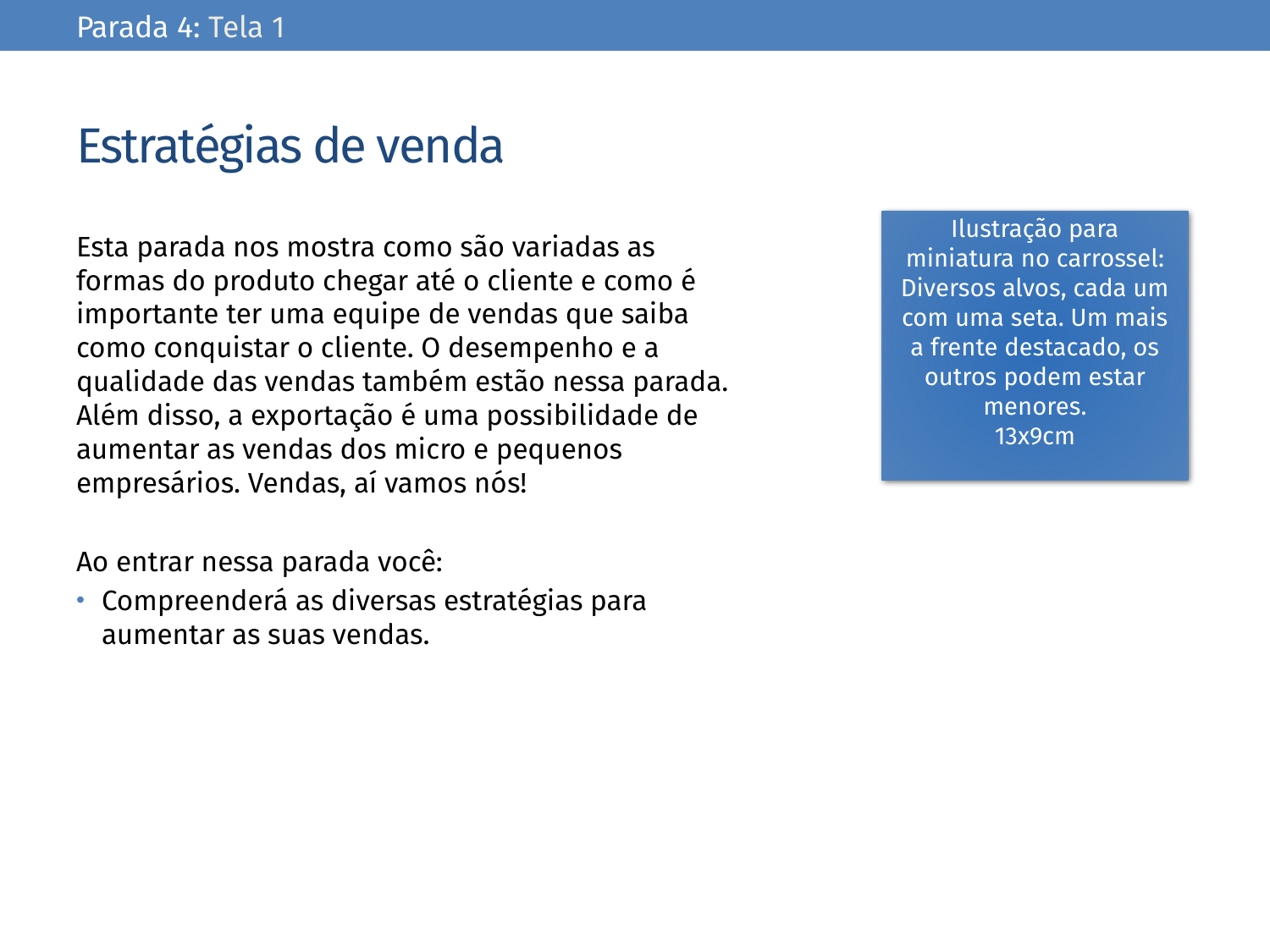

Parada 4: Tela 1
# Estratégias de venda
Ilustração para miniatura no carrossel:
Diversos alvos, cada um com uma seta. Um mais a frente destacado, os outros podem estar menores.
13x9cm

Esta parada nos mostra como são variadas as formas do produto chegar até o cliente e como é importante ter uma equipe de vendas que saiba como conquistar o cliente. O desempenho e a qualidade das vendas também estão nessa parada. Além disso, a exportação é uma possibilidade de aumentar as vendas dos micro e pequenos empresários. Vendas, aí vamos nós!

Ao entrar nessa parada você:
Compreenderá as diversas estratégias para aumentar as suas vendas.